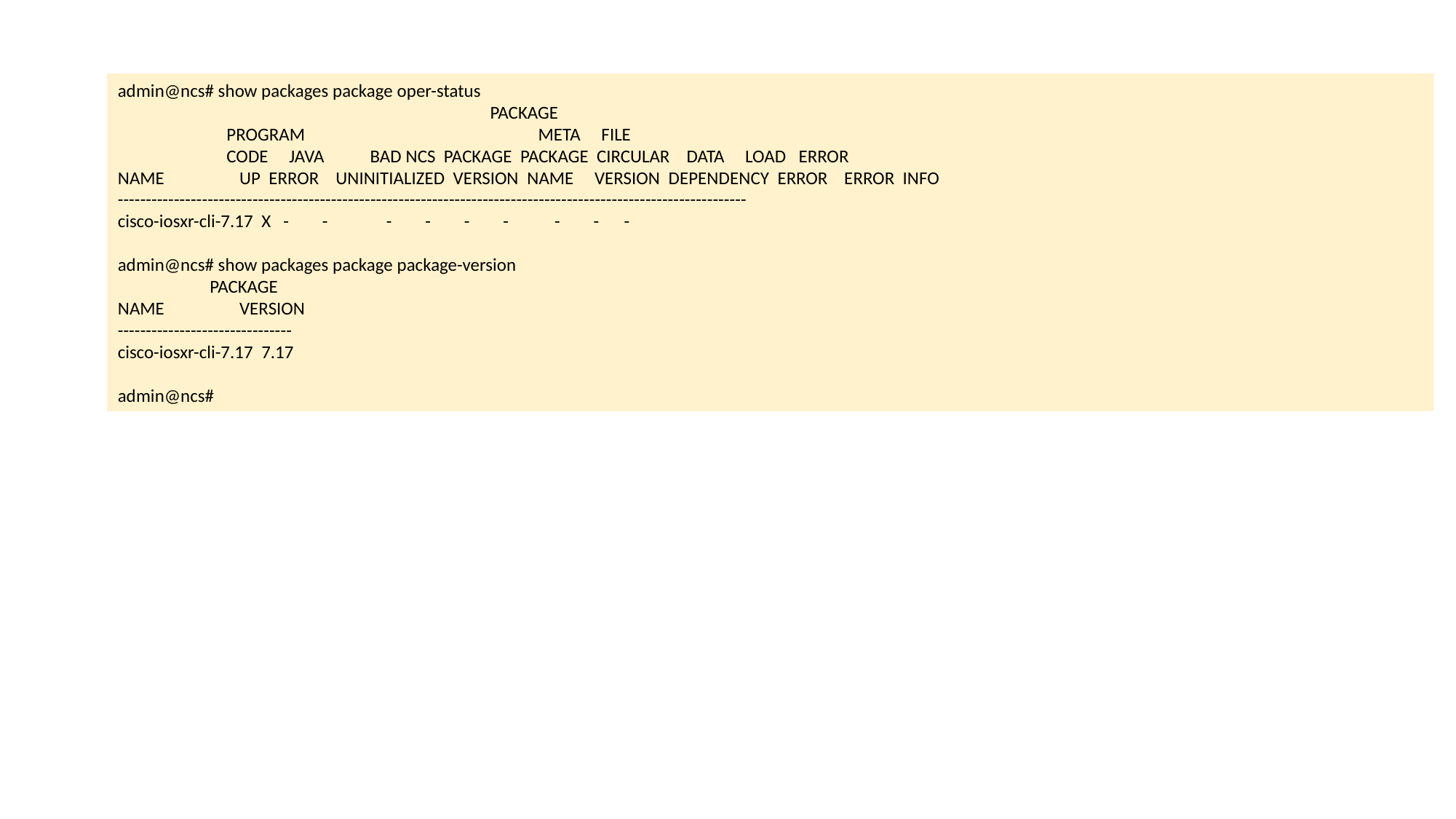

admin@ncs# show packages package oper-status
                                                                                         PACKAGE
                          PROGRAM                                                        META     FILE
                          CODE     JAVA           BAD NCS  PACKAGE  PACKAGE  CIRCULAR    DATA     LOAD   ERROR
NAME                  UP  ERROR    UNINITIALIZED  VERSION  NAME     VERSION  DEPENDENCY  ERROR    ERROR  INFO
----------------------------------------------------------------------------------------------------------------
cisco-iosxr-cli-7.17  X   -        -              -        -        -        -           -        -      -

admin@ncs# show packages package package-version
                      PACKAGE
NAME                  VERSION
-------------------------------
cisco-iosxr-cli-7.17  7.17

admin@ncs#